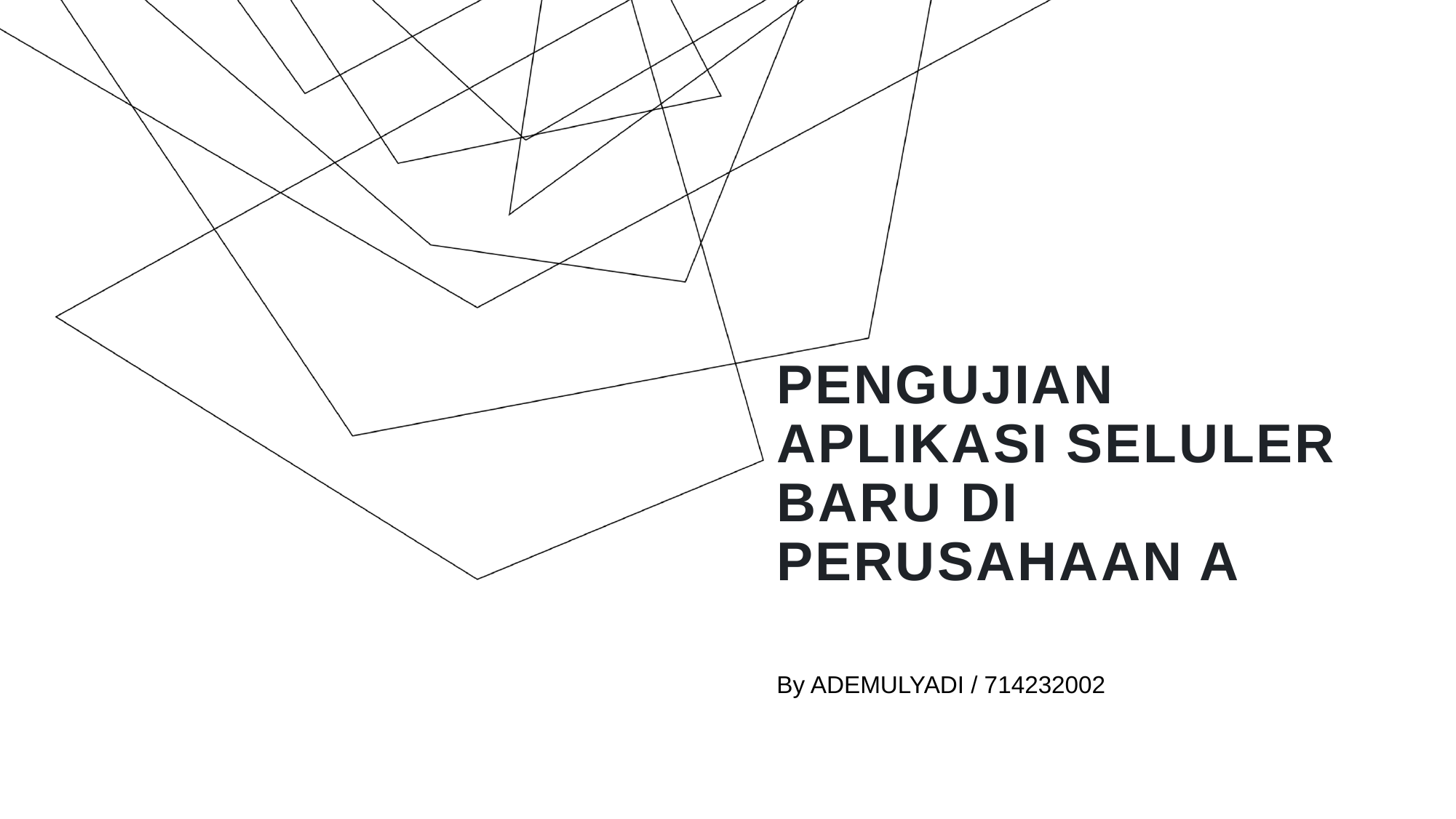

# Pengujian aplikasi seluler baru di Perusahaan A
By ADEMULYADI / 714232002